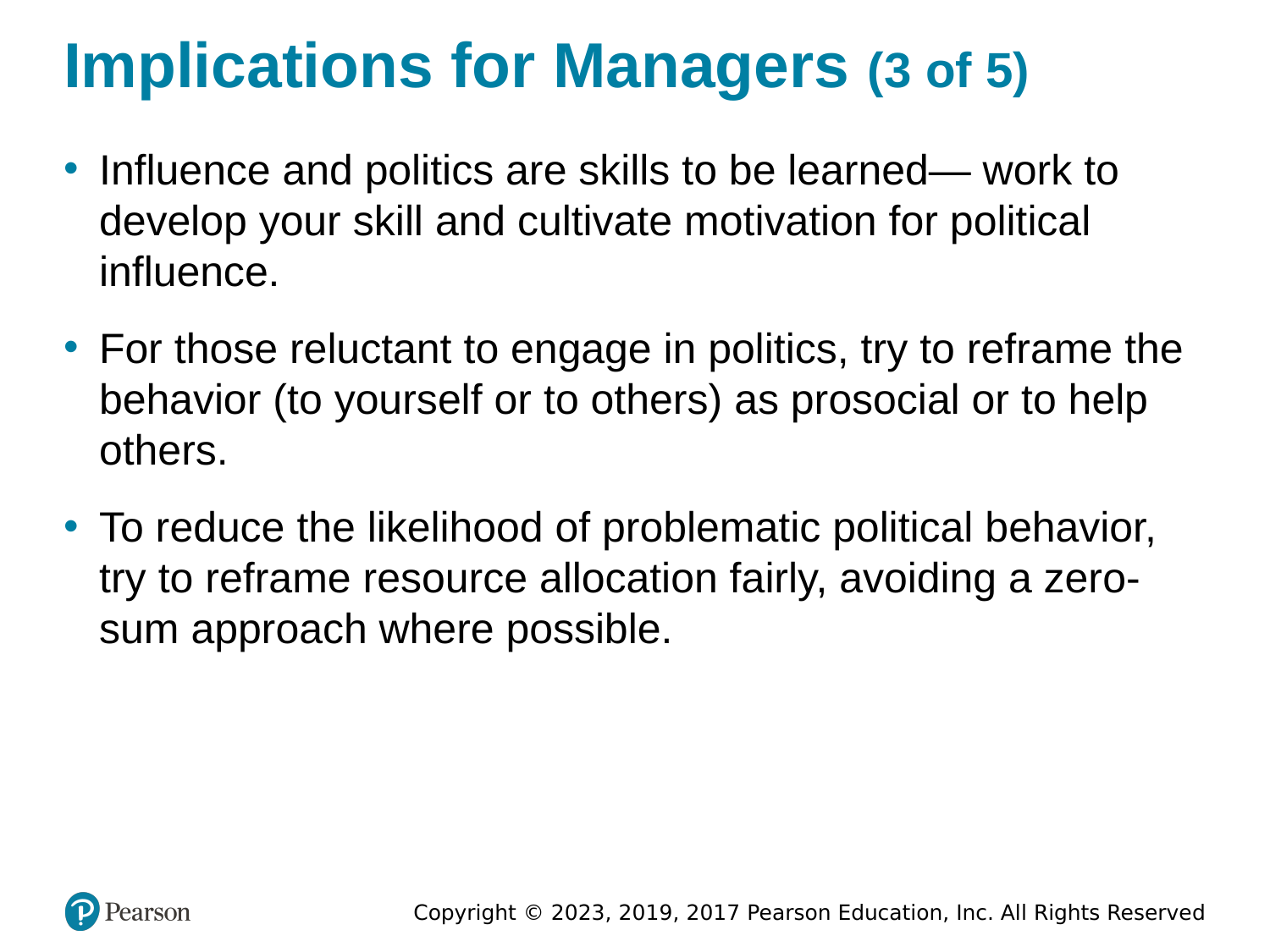

# Implications for Managers (3 of 5)
Influence and politics are skills to be learned— work to develop your skill and cultivate motivation for political influence.
For those reluctant to engage in politics, try to reframe the behavior (to yourself or to others) as prosocial or to help others.
To reduce the likelihood of problematic political behavior, try to reframe resource allocation fairly, avoiding a zero-sum approach where possible.